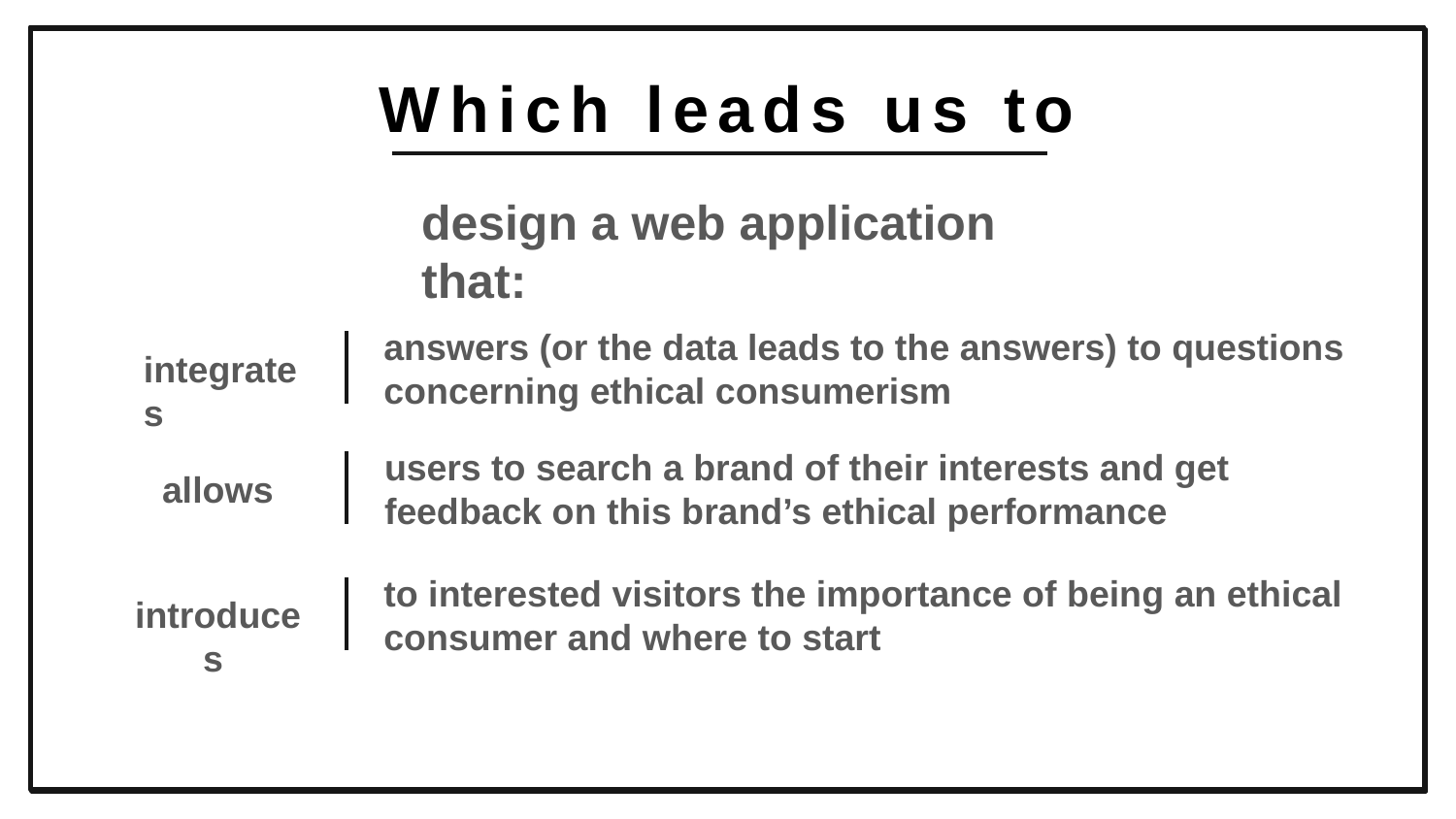

Which leads us to
design a web application that:
answers (or the data leads to the answers) to questions concerning ethical consumerism
integrates
users to search a brand of their interests and get feedback on this brand’s ethical performance
allows
to interested visitors the importance of being an ethical consumer and where to start
introduces